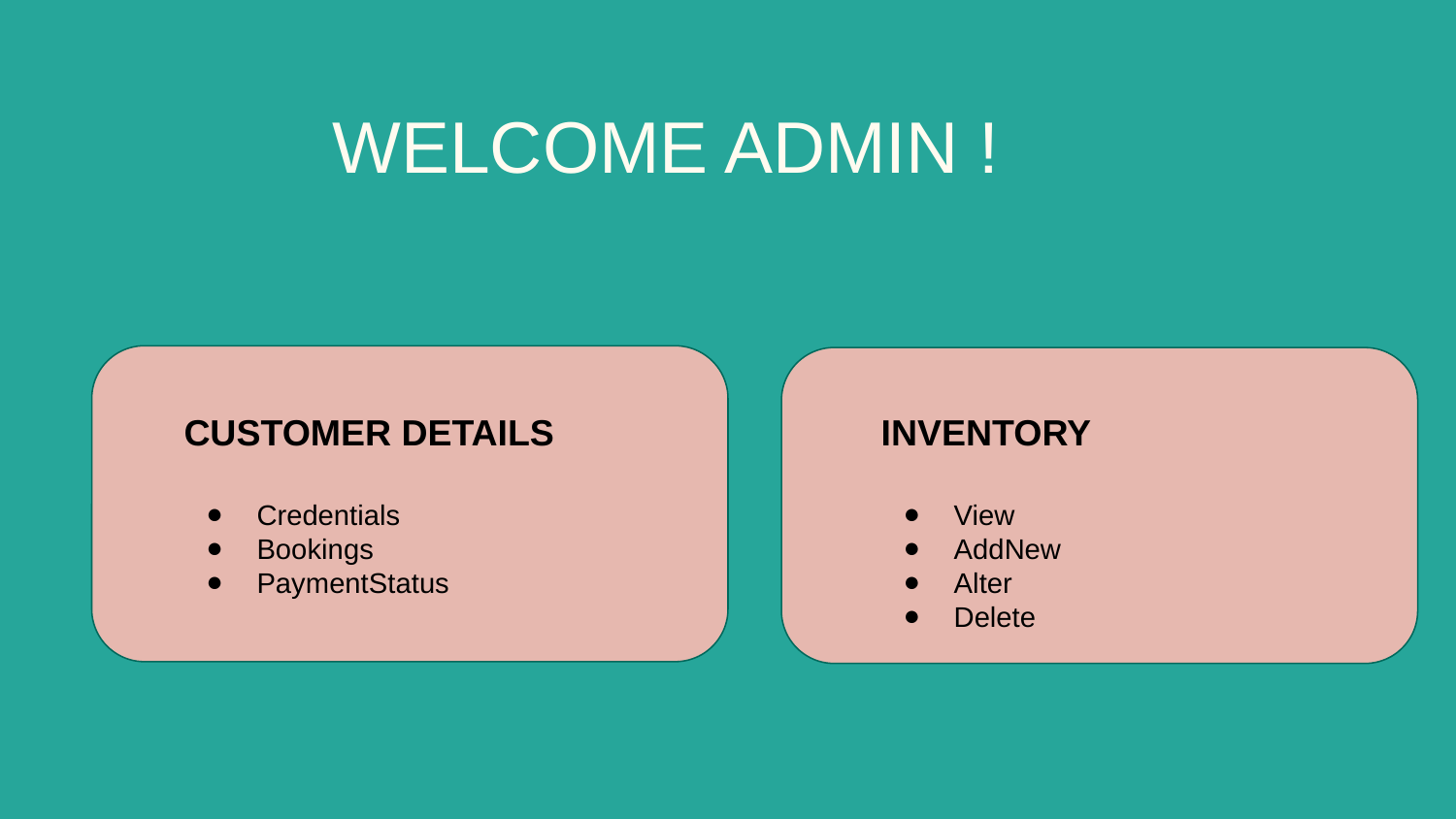

# WELCOME ADMIN !

CUSTOMER DETAILS

Credentials
Bookings
PaymentStatus
INVENTORY

View
AddNew
Alter
Delete